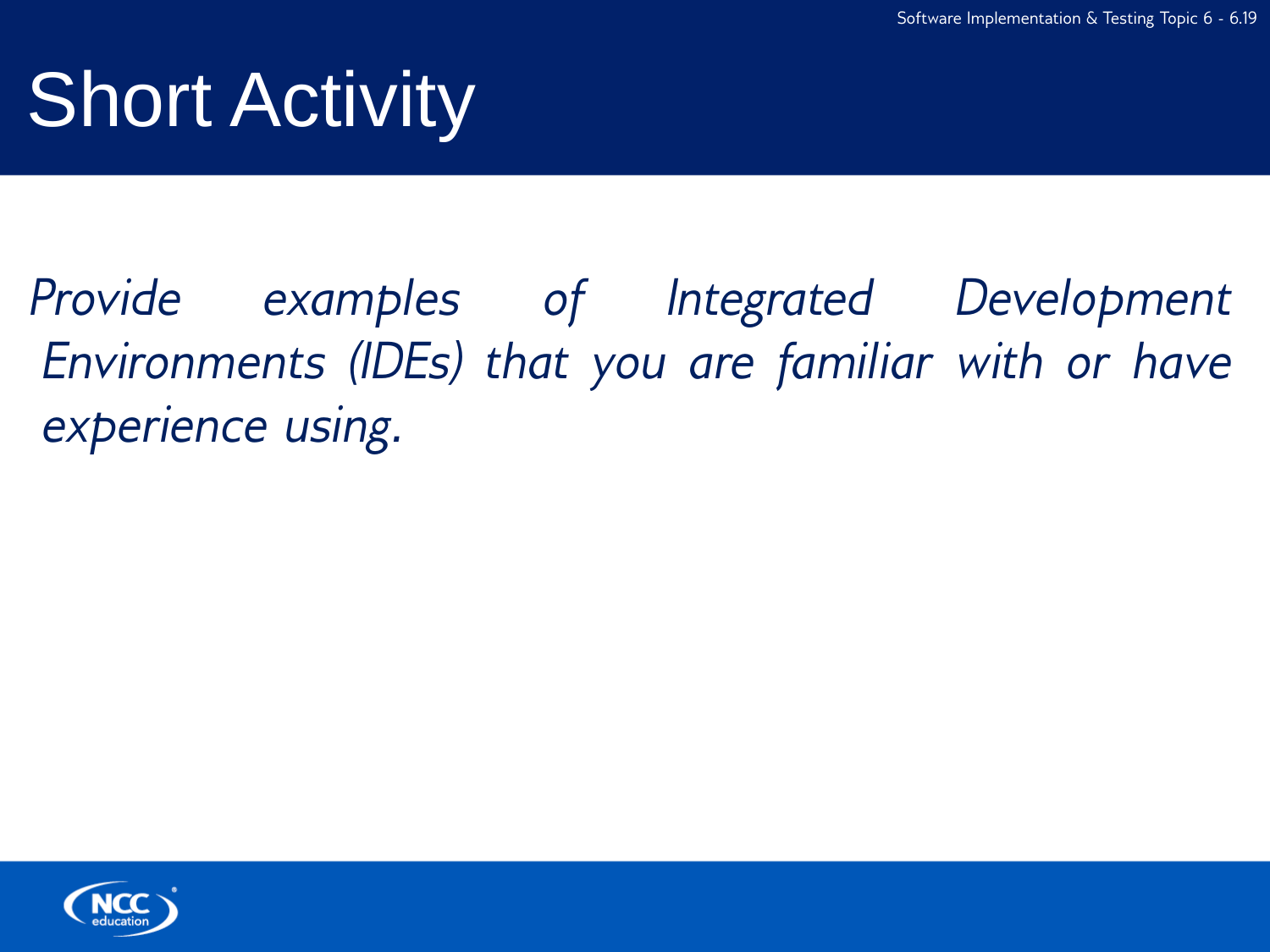

# Short Activity
Provide examples of Integrated Development Environments (IDEs) that you are familiar with or have experience using.